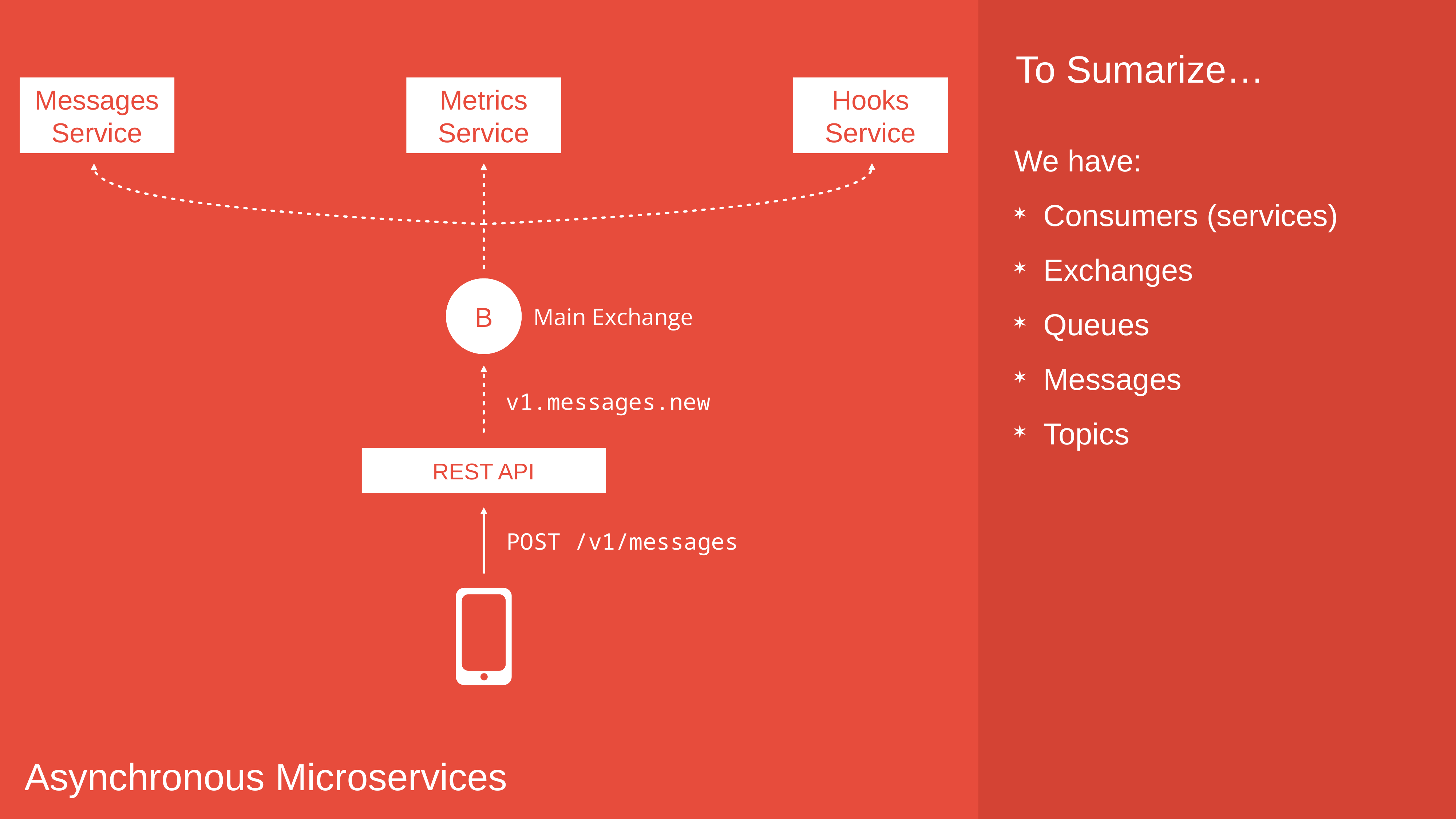

To Sumarize…
Messages
Service
Metrics
Service
Hooks
Service
We have:
Consumers (services)
Exchanges
Queues
Messages
Topics

B
Main Exchange

v1.messages.new
REST API

POST /v1/messages

Asynchronous Microservices